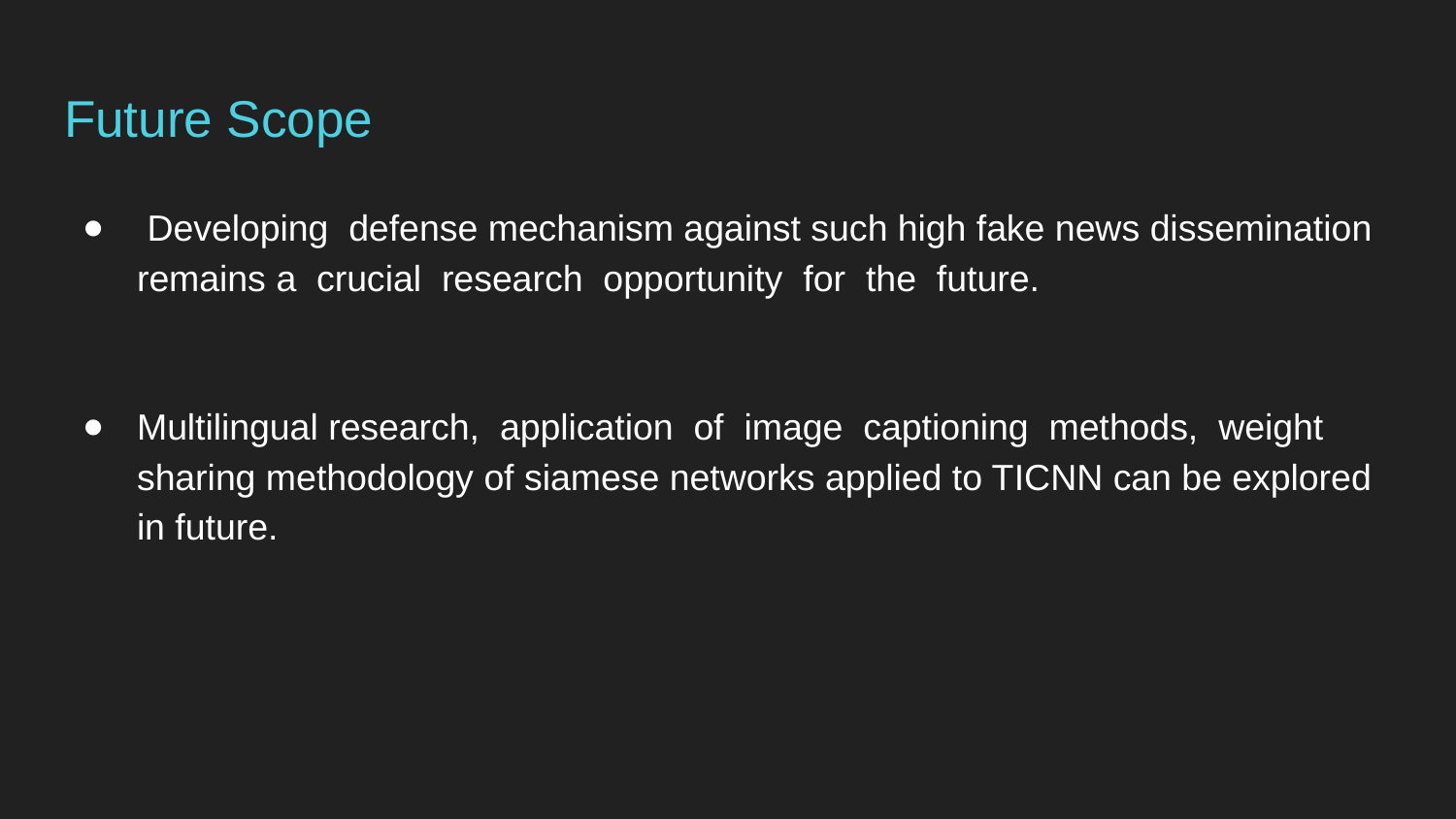

# Future Scope
 Developing  defense mechanism against such high fake news dissemination remains a  crucial  research  opportunity  for  the  future.

Multilingual research,  application  of  image  captioning  methods,  weight sharing methodology of siamese networks applied to TICNN can be explored in future.